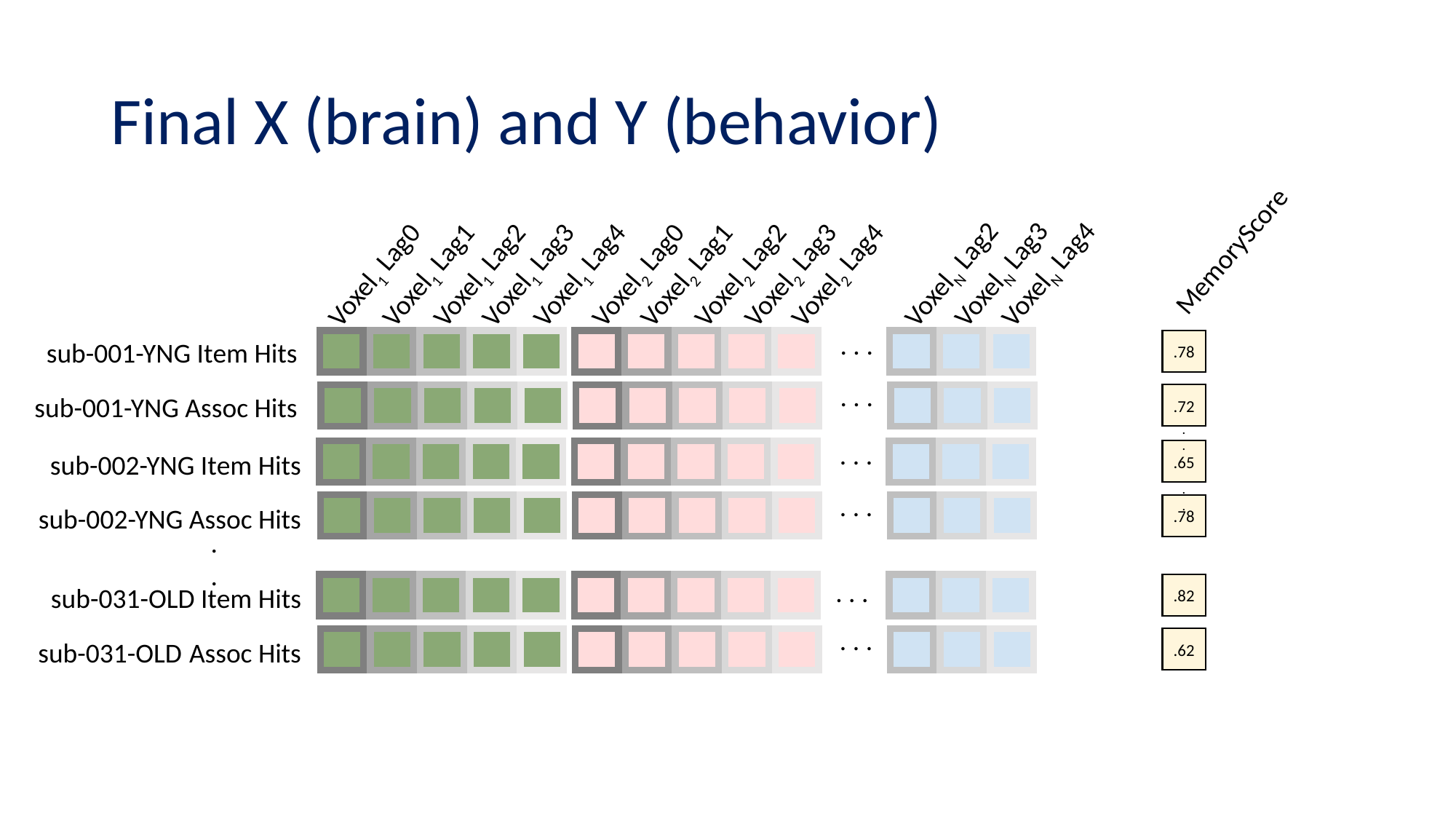

# Final X (brain) and Y (behavior)
MemoryScore
VoxelN Lag2
VoxelN Lag3
VoxelN Lag4
Voxel1 Lag0
Voxel1 Lag1
Voxel1 Lag2
Voxel1 Lag3
Voxel1 Lag4
Voxel2 Lag0
Voxel2 Lag1
Voxel2 Lag2
Voxel2 Lag3
Voxel2 Lag4
. . .
sub-001-YNG Item Hits

.78
. . .
sub-001-YNG Assoc Hits

.72
.
.
. . .

.65
sub-002-YNG Item Hits
.
.
. . .

.78
sub-002-YNG Assoc Hits
.
.
. . .

.82
sub-031-OLD Item Hits
. . .

.62
sub-031-OLD  Assoc Hits